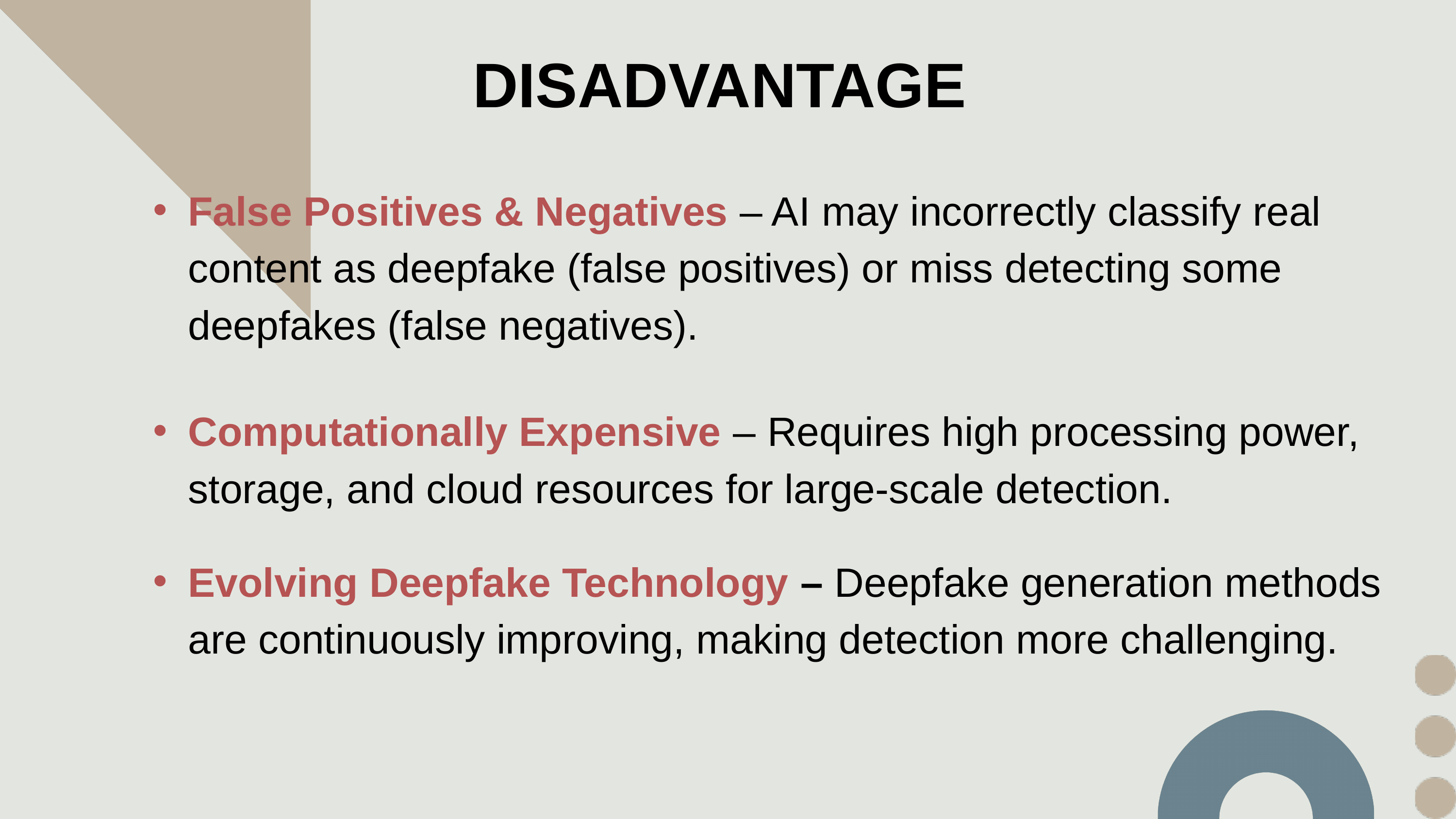

DISADVANTAGE
False Positives & Negatives – AI may incorrectly classify real content as deepfake (false positives) or miss detecting some deepfakes (false negatives).
Computationally Expensive – Requires high processing power, storage, and cloud resources for large-scale detection.
Evolving Deepfake Technology – Deepfake generation methods are continuously improving, making detection more challenging.